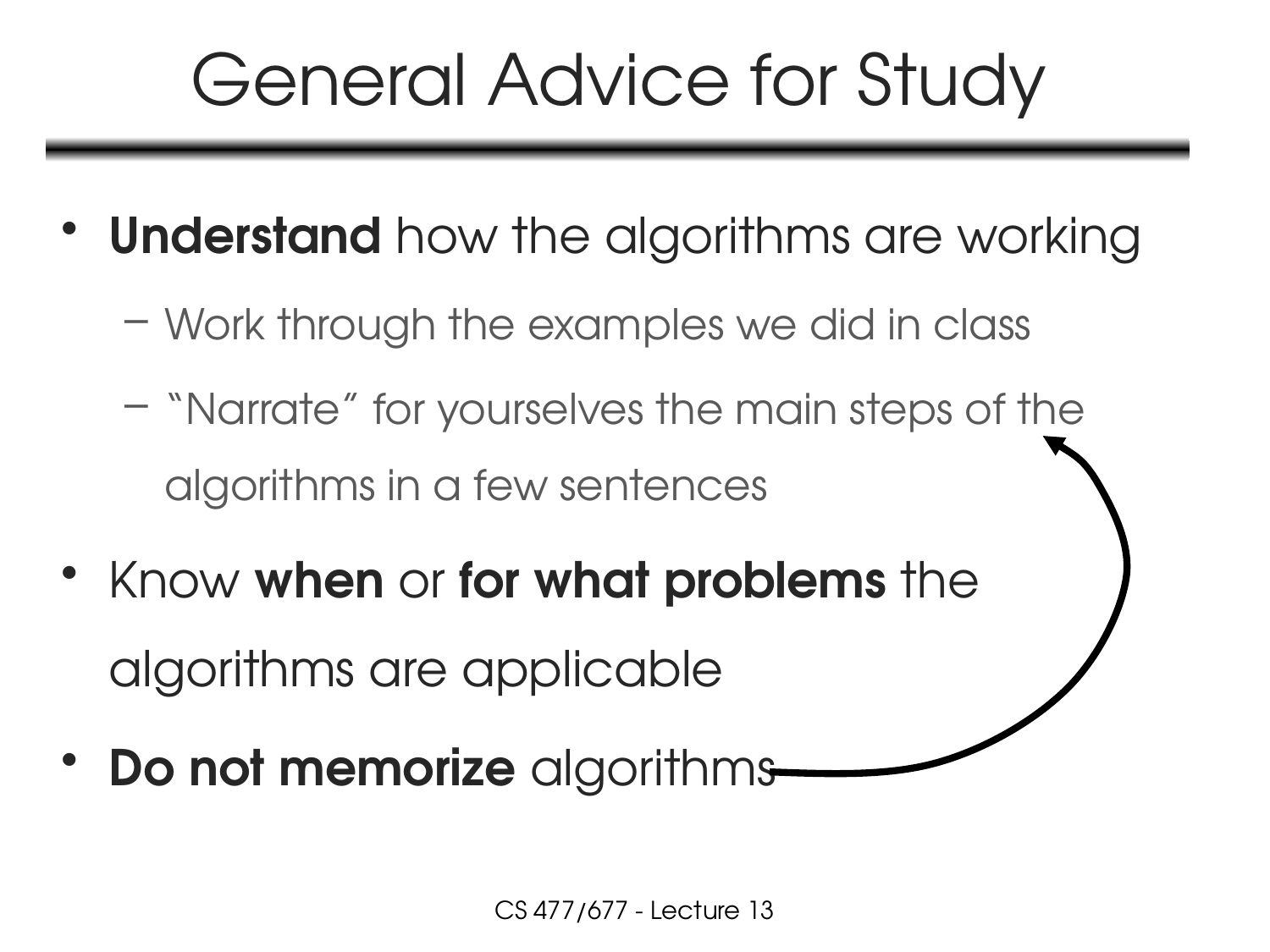

# General Advice for Study
Understand how the algorithms are working
Work through the examples we did in class
“Narrate” for yourselves the main steps of the algorithms in a few sentences
Know when or for what problems the algorithms are applicable
Do not memorize algorithms

CS 477/677 - Lecture 13